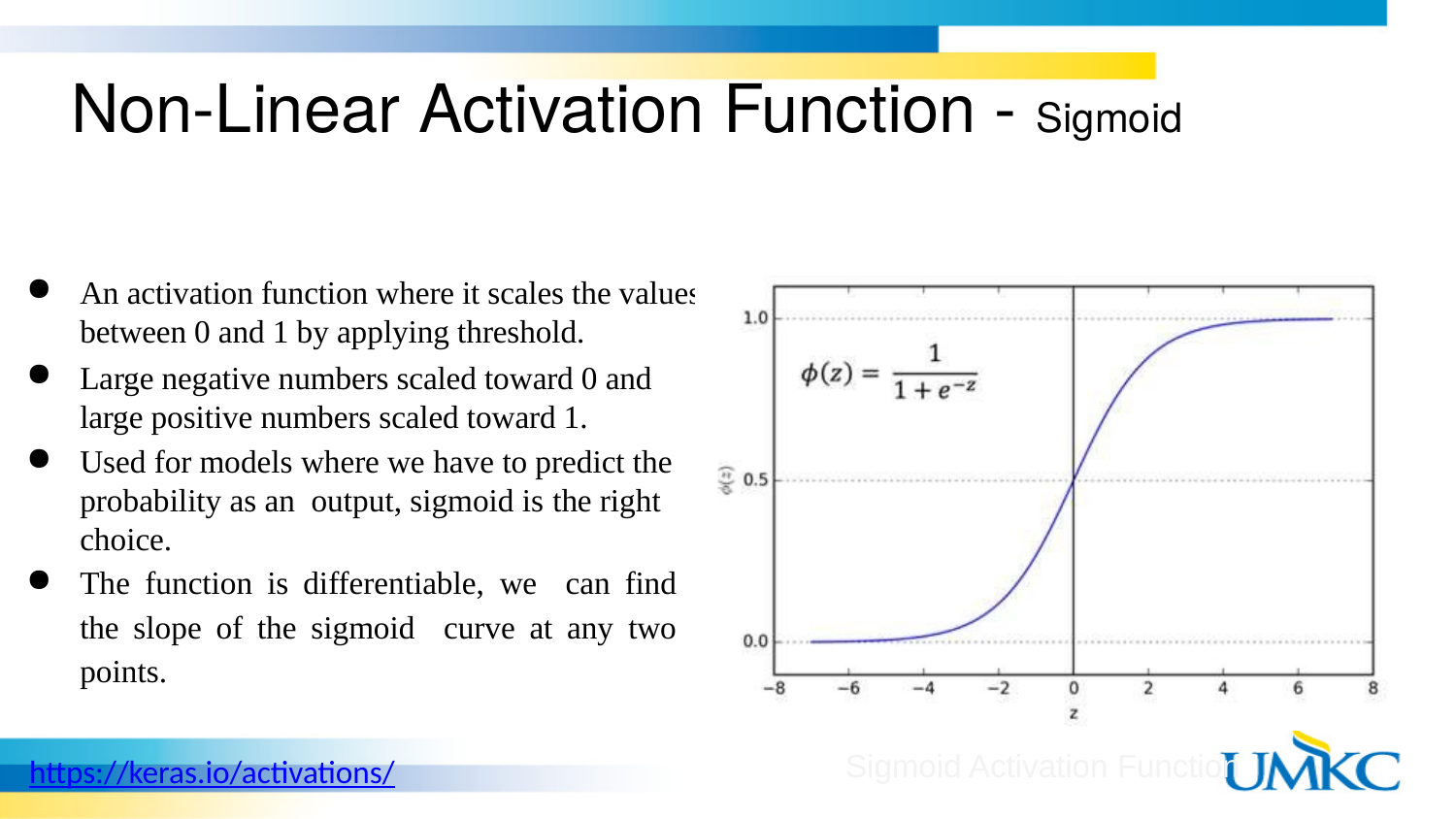

# Non-Linear Activation Function - Sigmoid
An activation function where it scales the values between 0 and 1 by applying threshold.
Large negative numbers scaled toward 0 and large positive numbers scaled toward 1.
Used for models where we have to predict the probability as an  output, sigmoid is the right choice.
The function is differentiable, we  can find the slope of the sigmoid  curve at any two points.

https://keras.io/activations/
Sigmoid Activation Function